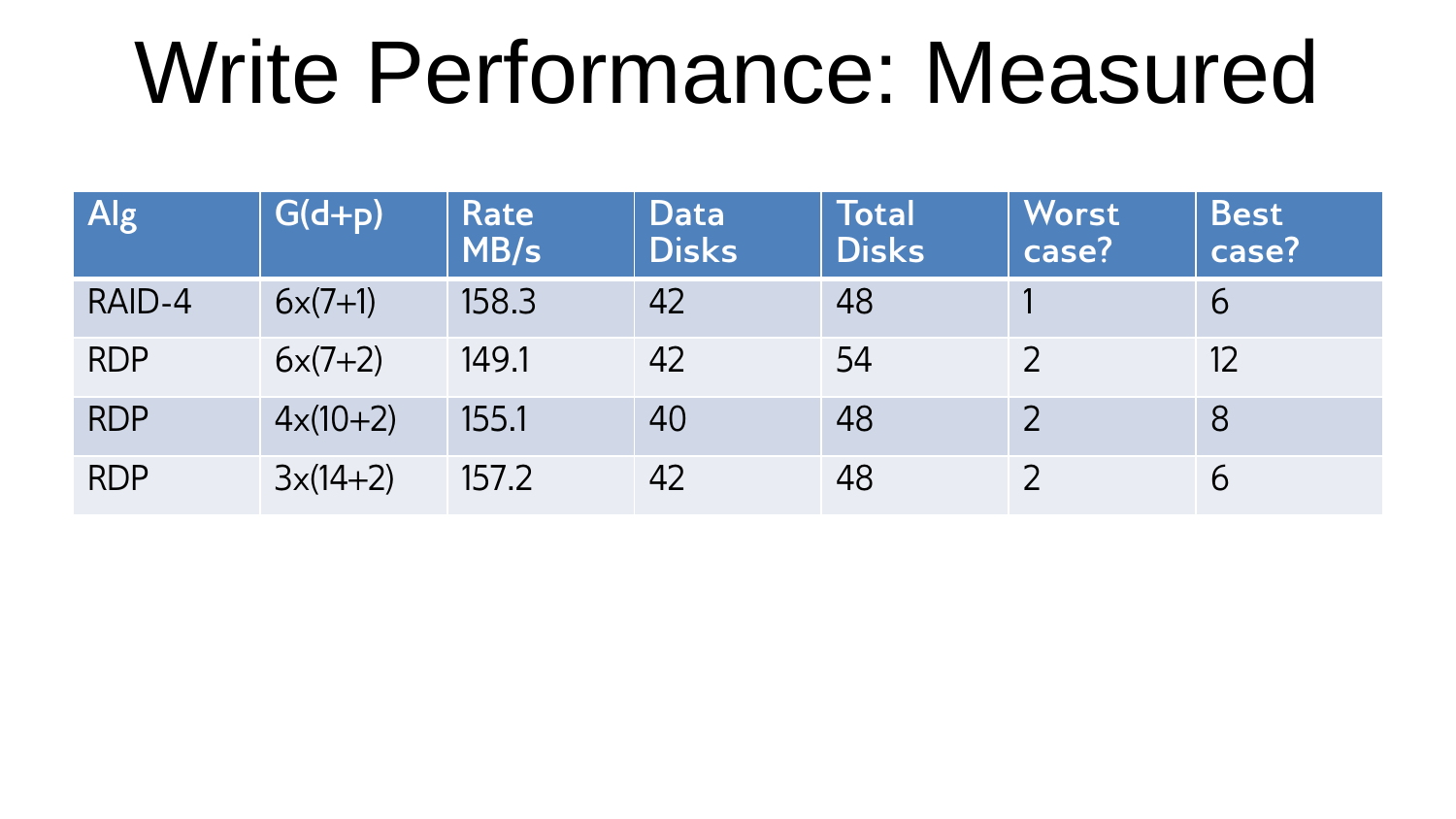

# Write Performance: Measured
| Alg | G(d+p) | Rate MB/s | Data Disks | Total Disks | Worst case? | Best case? |
| --- | --- | --- | --- | --- | --- | --- |
| RAID-4 | 6x(7+1) | 158.3 | 42 | 48 | 1 | 6 |
| RDP | 6x(7+2) | 149.1 | 42 | 54 | 2 | 12 |
| RDP | 4x(10+2) | 155.1 | 40 | 48 | 2 | 8 |
| RDP | 3x(14+2) | 157.2 | 42 | 48 | 2 | 6 |